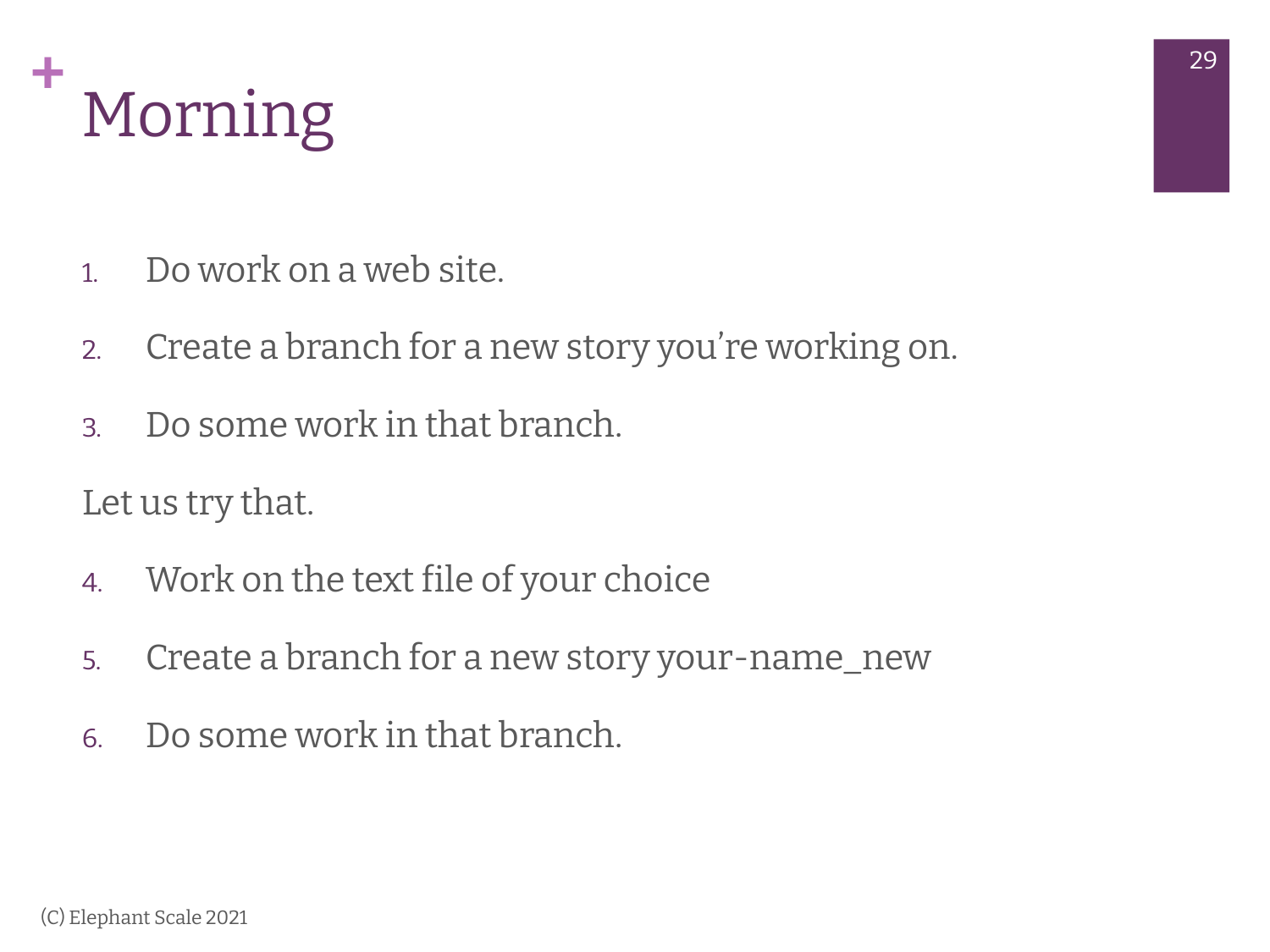

29
# Morning
Do work on a web site.
Create a branch for a new story you’re working on.
Do some work in that branch.
Let us try that.
Work on the text file of your choice
Create a branch for a new story your-name_new
Do some work in that branch.

(C) Elephant Scale 2021